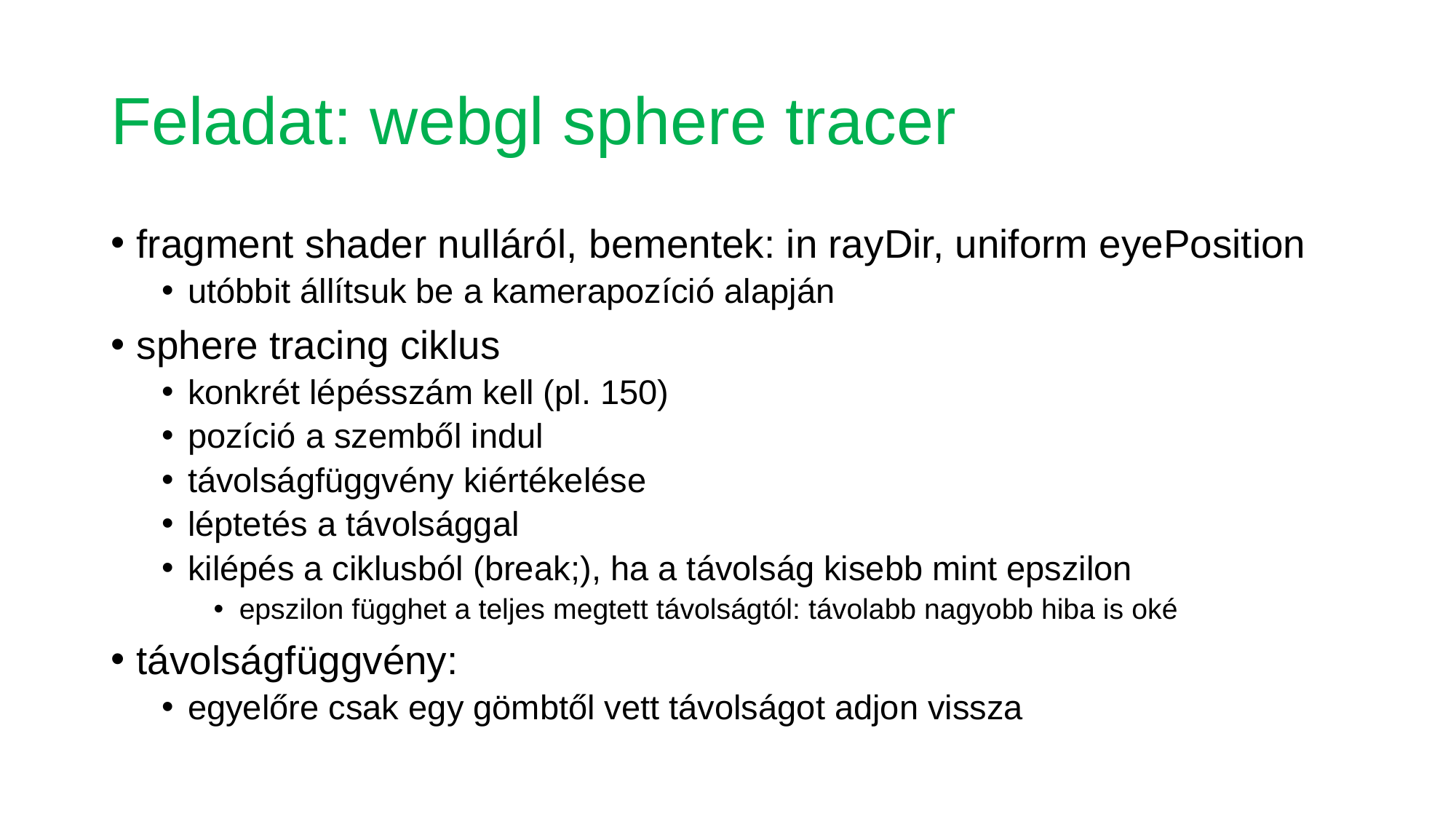

# Feladat: webgl sphere tracer
fragment shader nulláról, bementek: in rayDir, uniform eyePosition
utóbbit állítsuk be a kamerapozíció alapján
sphere tracing ciklus
konkrét lépésszám kell (pl. 150)
pozíció a szemből indul
távolságfüggvény kiértékelése
léptetés a távolsággal
kilépés a ciklusból (break;), ha a távolság kisebb mint epszilon
epszilon függhet a teljes megtett távolságtól: távolabb nagyobb hiba is oké
távolságfüggvény:
egyelőre csak egy gömbtől vett távolságot adjon vissza